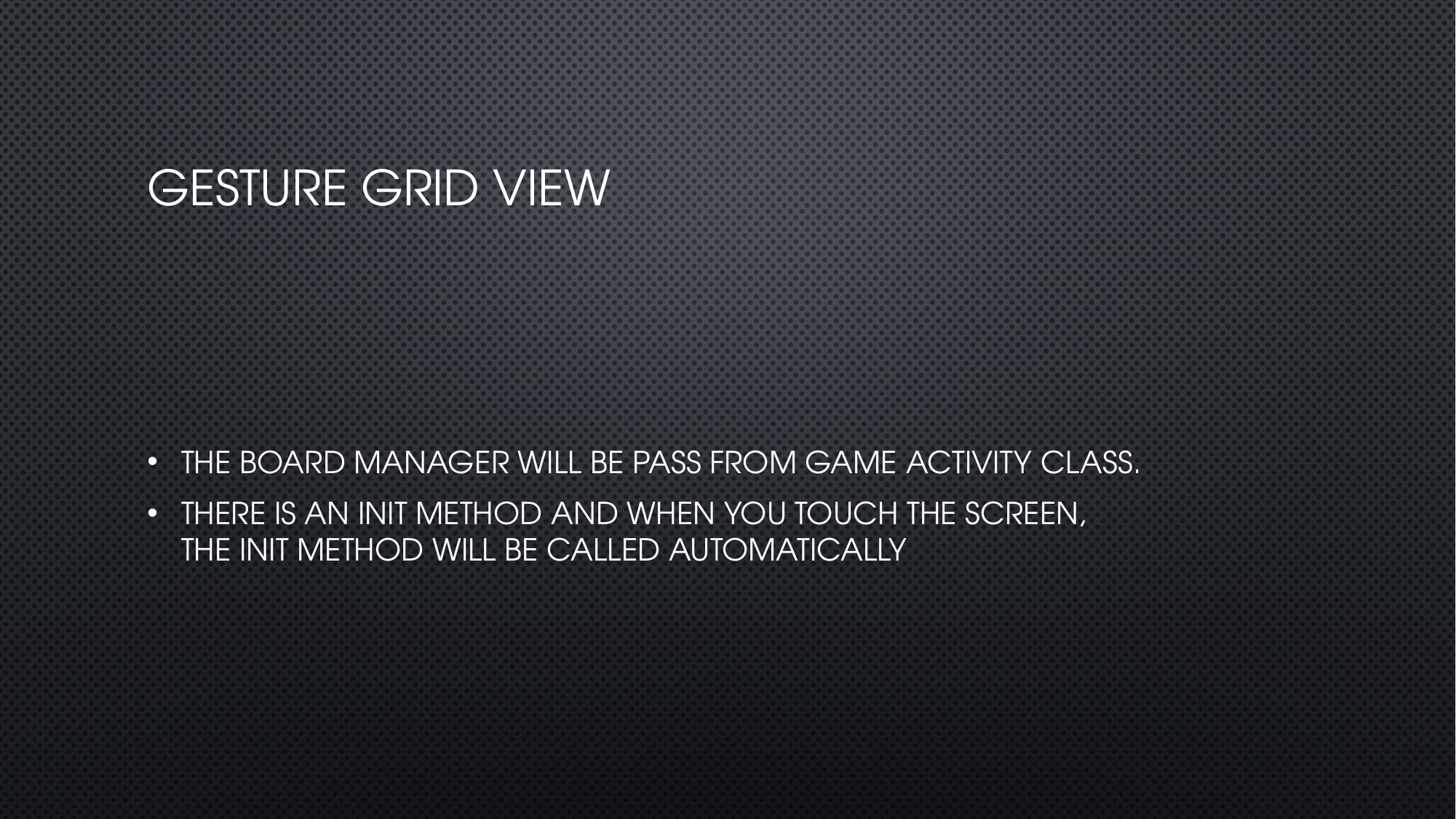

# Gesture Grid view
The board manager will be pass from game activity class.
There is an init method and when you touch the screen, the init method will be called automatically